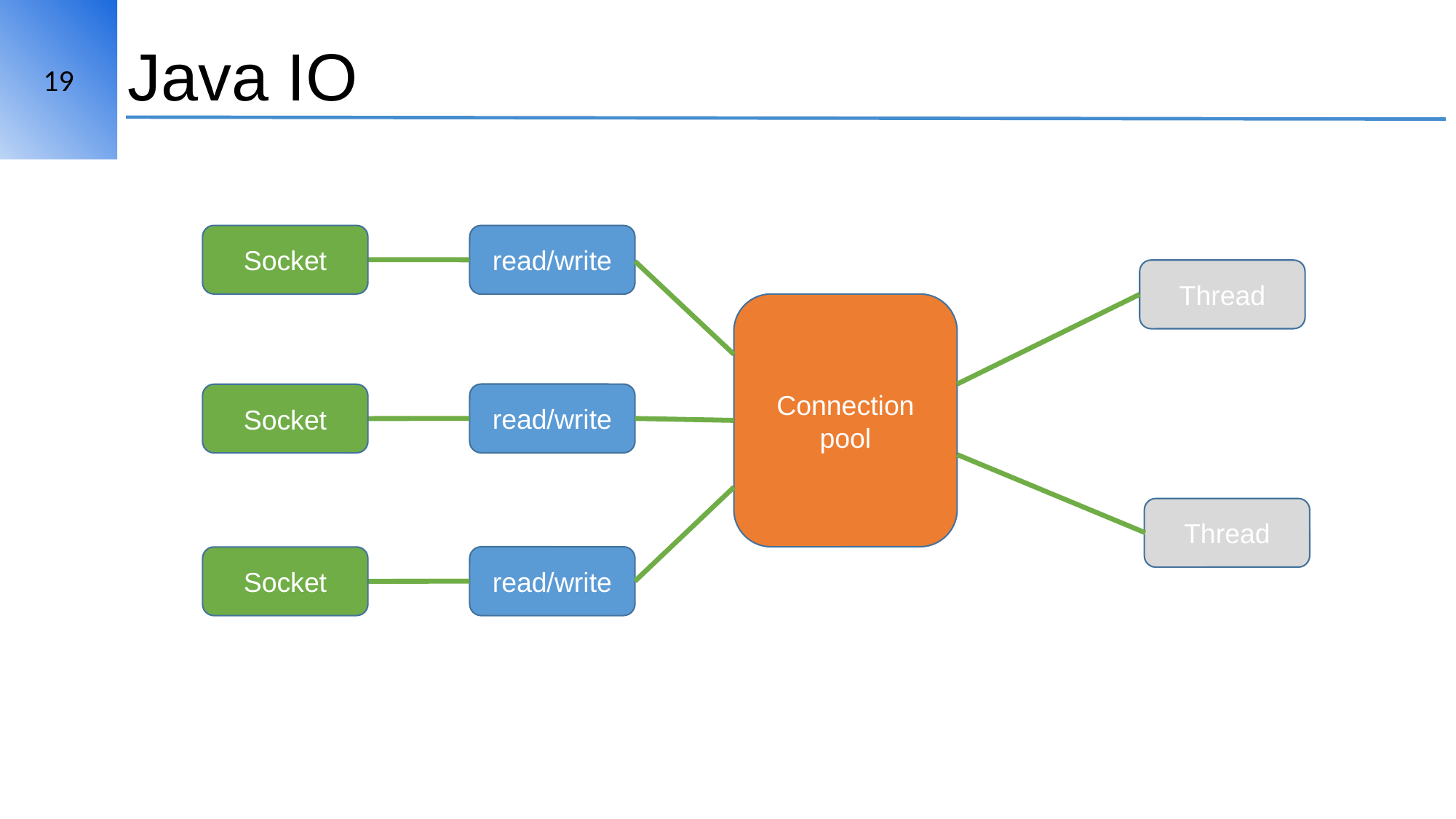

19
# Java IO

Socket
read/write
Thread
Connection
pool
read/write
Socket
Thread
read/write
Socket